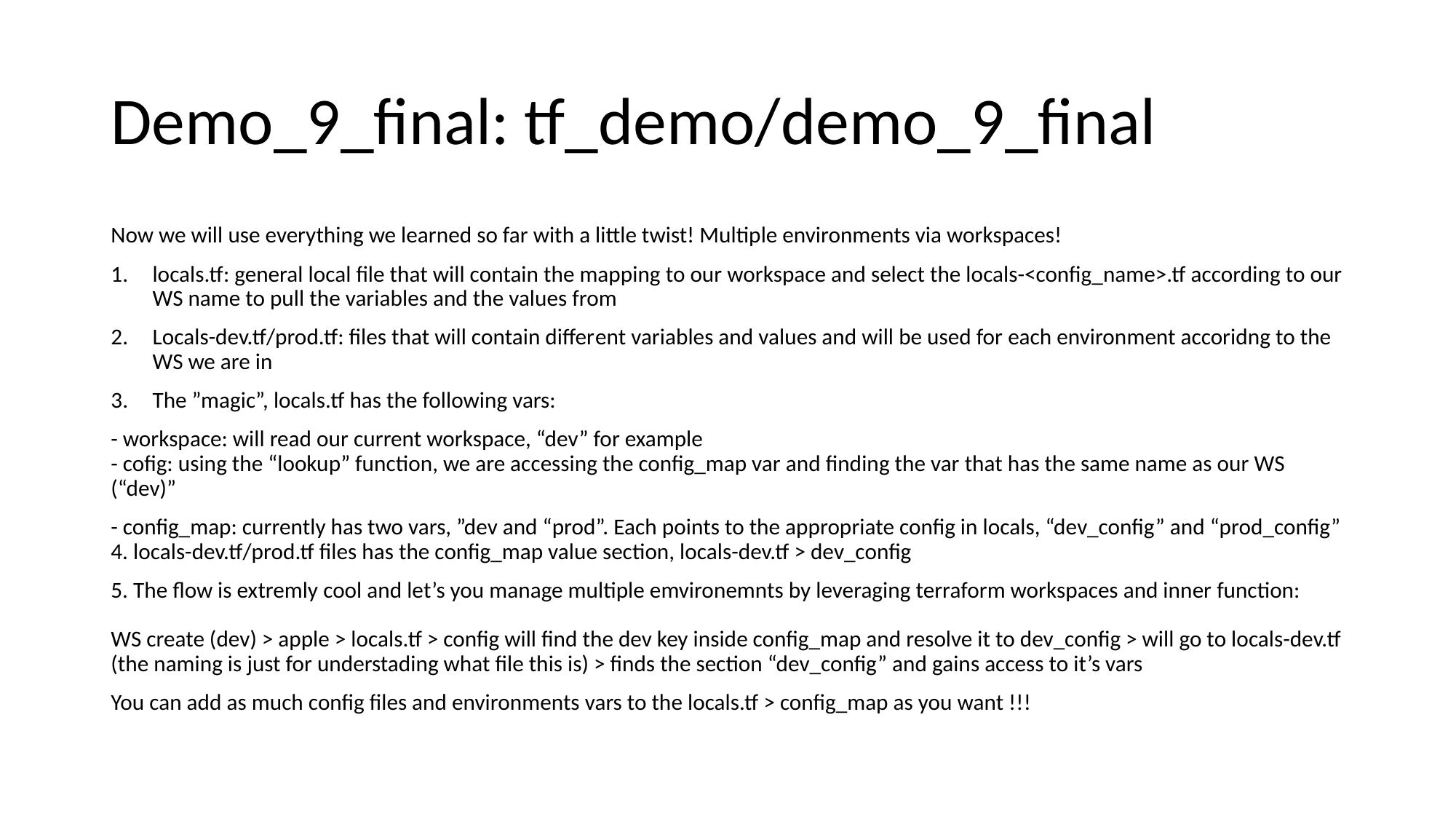

# Demo_9_final: tf_demo/demo_9_final
Now we will use everything we learned so far with a little twist! Multiple environments via workspaces!
locals.tf: general local file that will contain the mapping to our workspace and select the locals-<config_name>.tf according to our WS name to pull the variables and the values from
Locals-dev.tf/prod.tf: files that will contain different variables and values and will be used for each environment accoridng to the WS we are in
The ”magic”, locals.tf has the following vars:
- workspace: will read our current workspace, “dev” for example
- cofig: using the “lookup” function, we are accessing the config_map var and finding the var that has the same name as our WS (“dev)”
- config_map: currently has two vars, ”dev and “prod”. Each points to the appropriate config in locals, “dev_config” and “prod_config”
4. locals-dev.tf/prod.tf files has the config_map value section, locals-dev.tf > dev_config
5. The flow is extremly cool and let’s you manage multiple emvironemnts by leveraging terraform workspaces and inner function:
WS create (dev) > apple > locals.tf > config will find the dev key inside config_map and resolve it to dev_config > will go to locals-dev.tf (the naming is just for understading what file this is) > finds the section “dev_config” and gains access to it’s vars
You can add as much config files and environments vars to the locals.tf > config_map as you want !!!